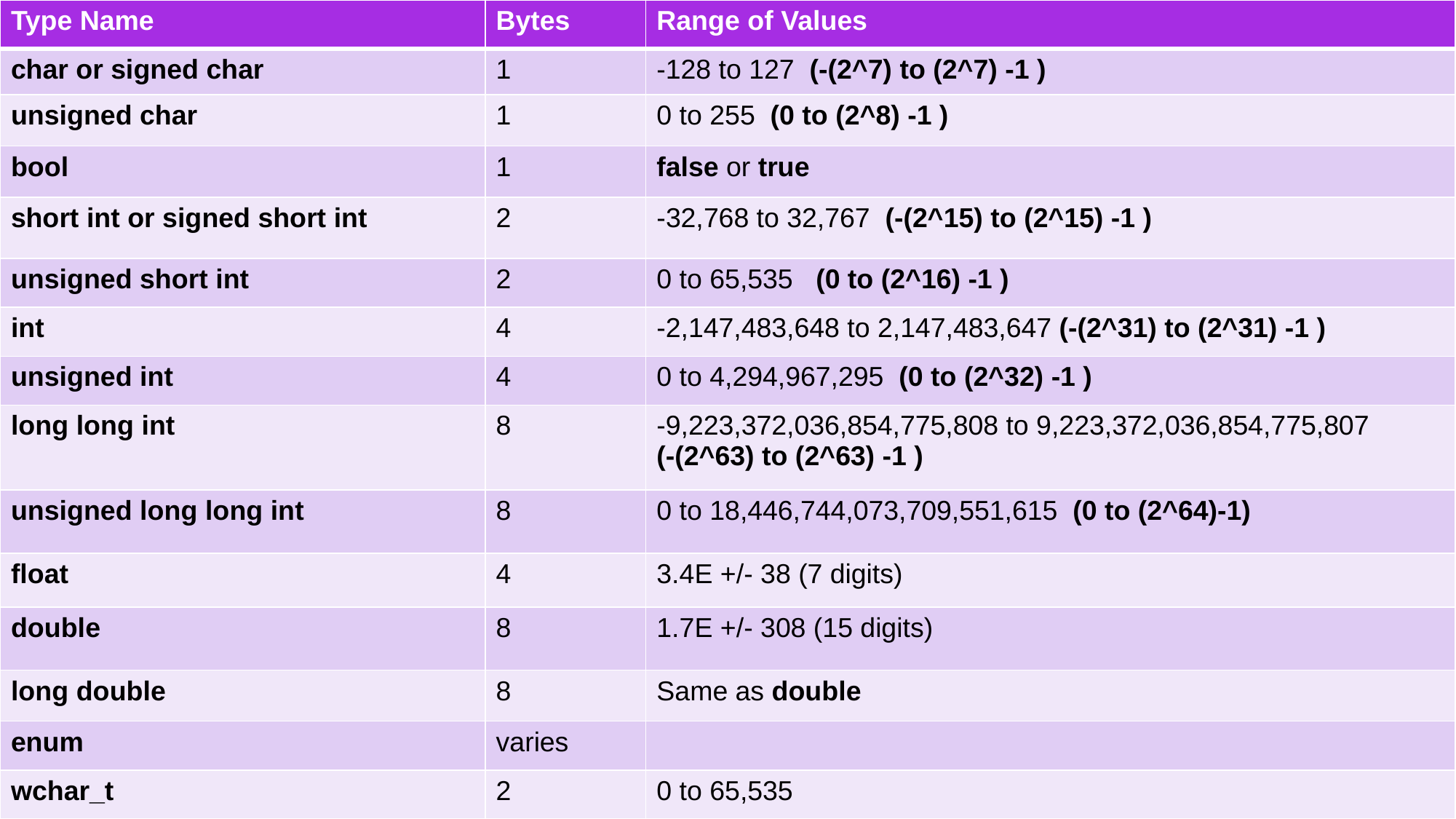

| Type Name | Bytes | Range of Values |
| --- | --- | --- |
| char or signed char | 1 | -128 to 127 (-(2^7) to (2^7) -1 ) |
| unsigned char | 1 | 0 to 255 (0 to (2^8) -1 ) |
| bool | 1 | false or true |
| short int or signed short int | 2 | -32,768 to 32,767 (-(2^15) to (2^15) -1 ) |
| unsigned short int | 2 | 0 to 65,535 (0 to (2^16) -1 ) |
| int | 4 | -2,147,483,648 to 2,147,483,647 (-(2^31) to (2^31) -1 ) |
| unsigned int | 4 | 0 to 4,294,967,295 (0 to (2^32) -1 ) |
| long long int | 8 | -9,223,372,036,854,775,808 to 9,223,372,036,854,775,807 (-(2^63) to (2^63) -1 ) |
| unsigned long long int | 8 | 0 to 18,446,744,073,709,551,615 (0 to (2^64)-1) |
| float | 4 | 3.4E +/- 38 (7 digits) |
| double | 8 | 1.7E +/- 308 (15 digits) |
| long double | 8 | Same as double |
| enum | varies |  |
| wchar\_t | 2 | 0 to 65,535 |